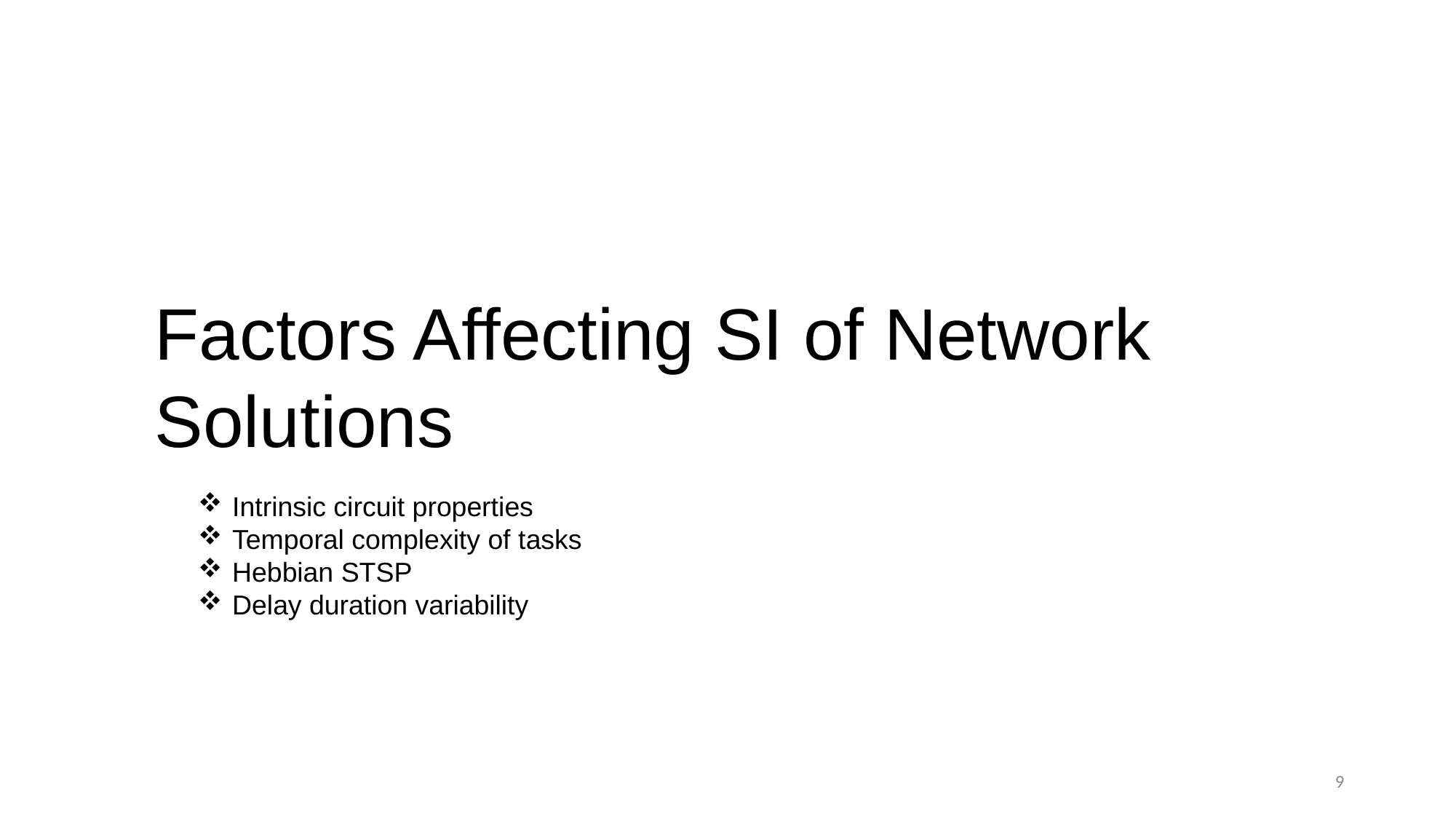

Factors Affecting SI of Network Solutions
Intrinsic circuit properties
Temporal complexity of tasks
Hebbian STSP
Delay duration variability
9